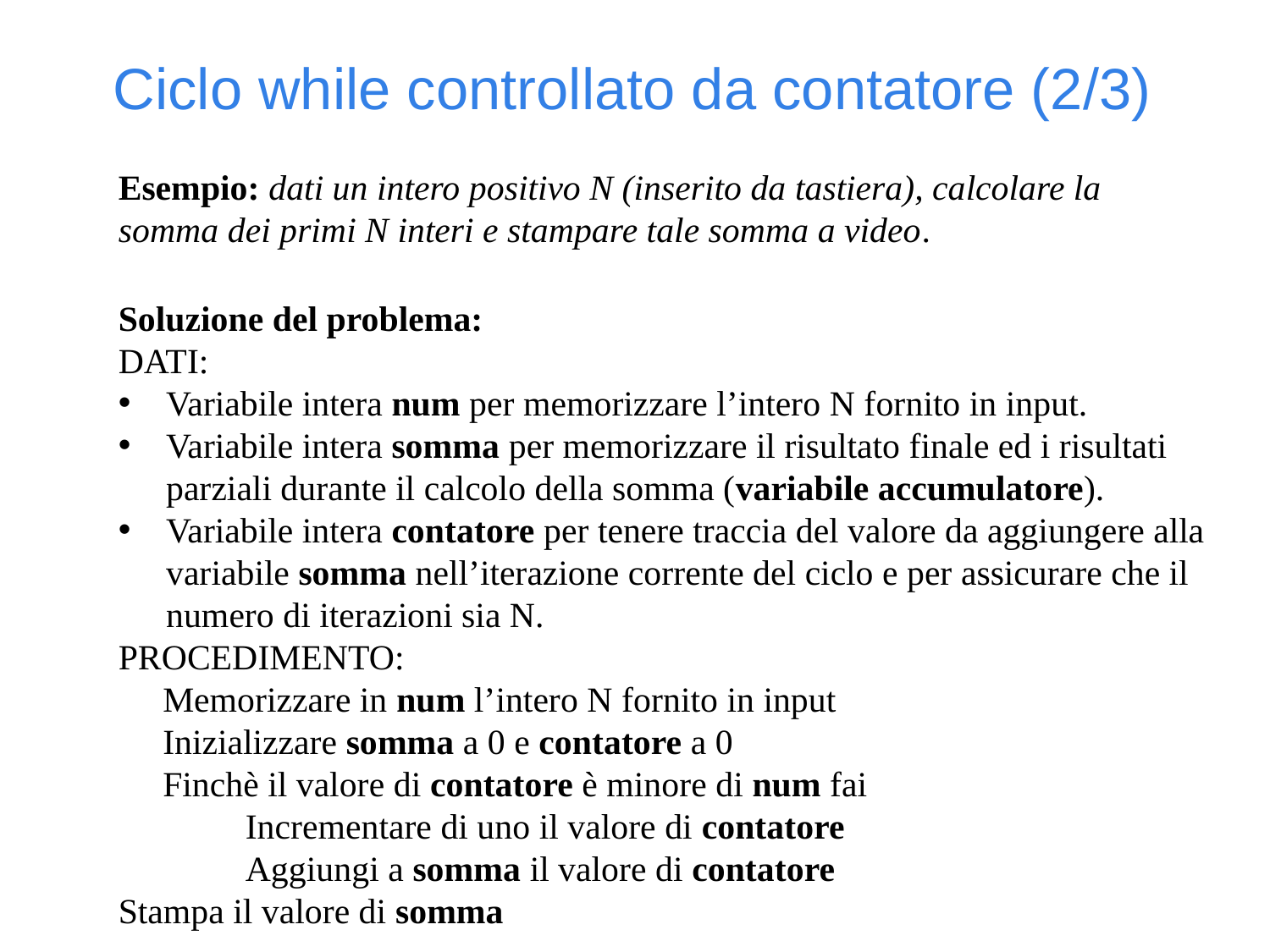

Ciclo while controllato da contatore (2/3)

Esempio: dati un intero positivo N (inserito da tastiera), calcolare la somma dei primi N interi e stampare tale somma a video.

Soluzione del problema:
DATI:
Variabile intera num per memorizzare l’intero N fornito in input.
Variabile intera somma per memorizzare il risultato finale ed i risultati parziali durante il calcolo della somma (variabile accumulatore).
Variabile intera contatore per tenere traccia del valore da aggiungere alla variabile somma nell’iterazione corrente del ciclo e per assicurare che il numero di iterazioni sia N.
PROCEDIMENTO:
     Memorizzare in num l’intero N fornito in input
     Inizializzare somma a 0 e contatore a 0
     Finchè il valore di contatore è minore di num fai
	Incrementare di uno il valore di contatore
	Aggiungi a somma il valore di contatore
Stampa il valore di somma